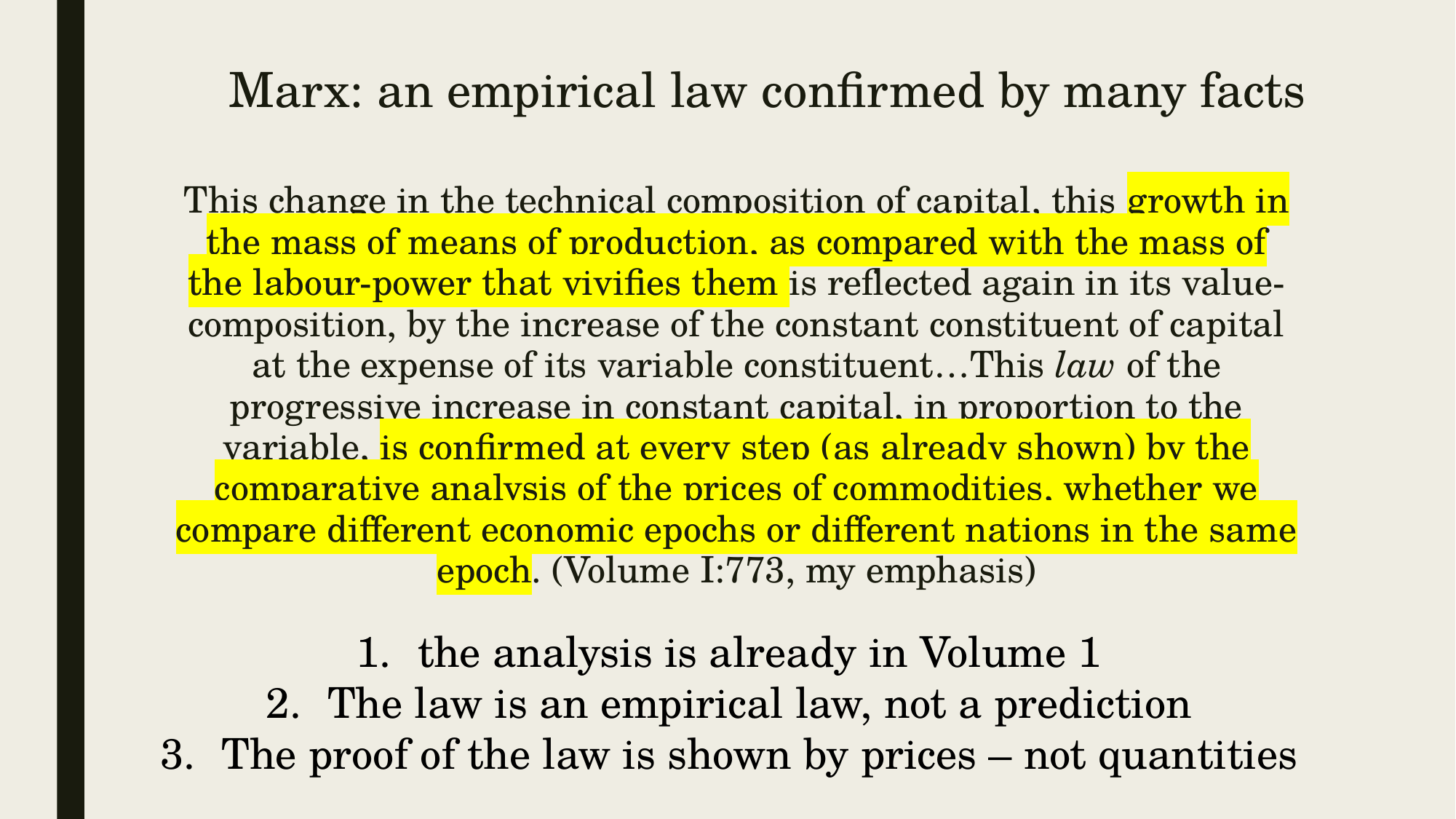

# Marx: an empirical law confirmed by many facts
This change in the technical composition of capital, this growth in the mass of means of production, as compared with the mass of the labour-power that vivifies them is reflected again in its value-composition, by the increase of the constant constituent of capital at the expense of its variable constituent…This law of the progressive increase in constant capital, in proportion to the variable, is confirmed at every step (as already shown) by the comparative analysis of the prices of commodities, whether we compare different economic epochs or different nations in the same epoch. (Volume I:773, my emphasis)
the analysis is already in Volume 1
The law is an empirical law, not a prediction
The proof of the law is shown by prices – not quantities